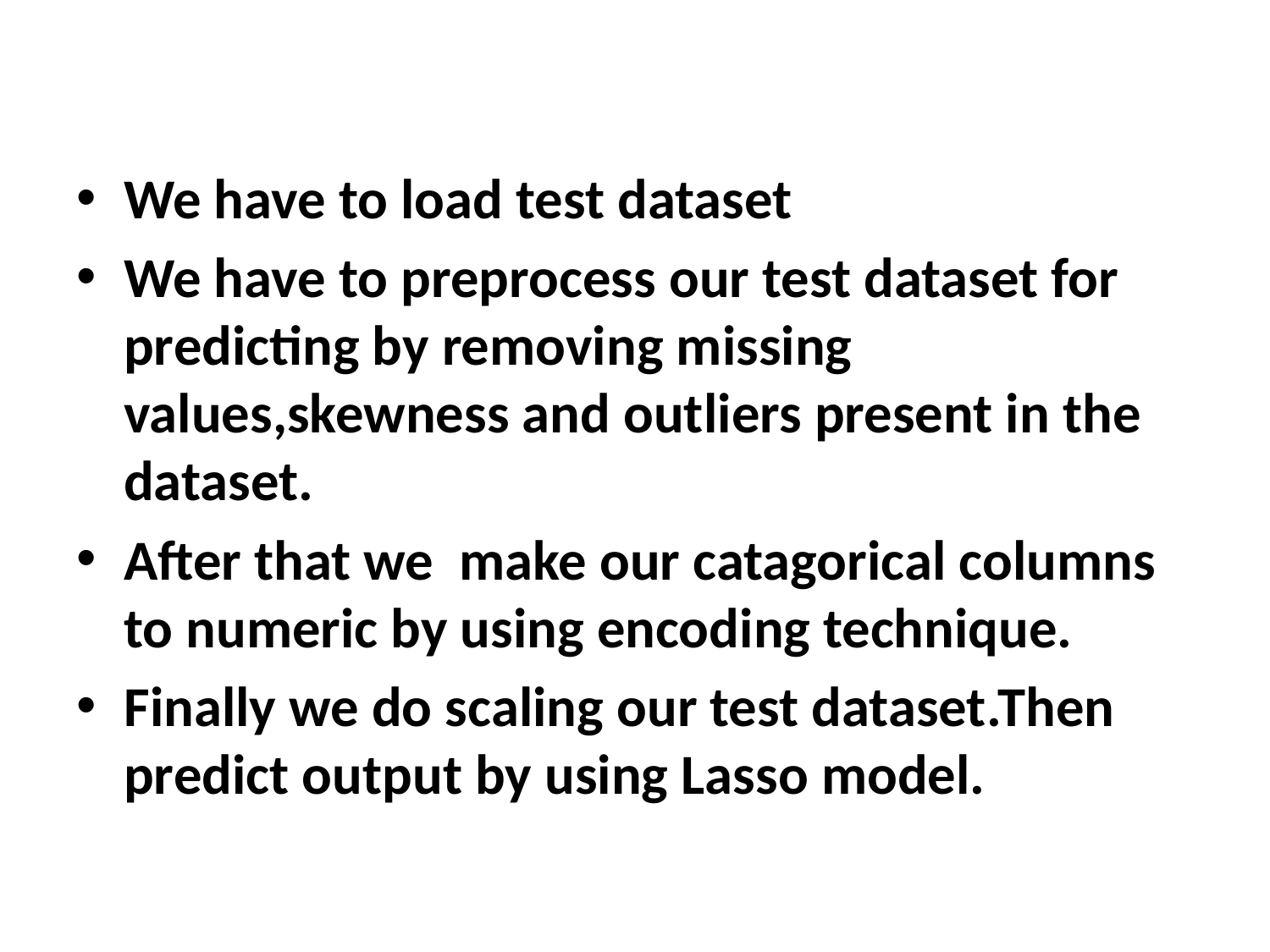

We have to load test dataset
We have to preprocess our test dataset for predicting by removing missing values,skewness and outliers present in the dataset.
After that we  make our catagorical columns to numeric by using encoding technique.
Finally we do scaling our test dataset.Then predict output by using Lasso model.